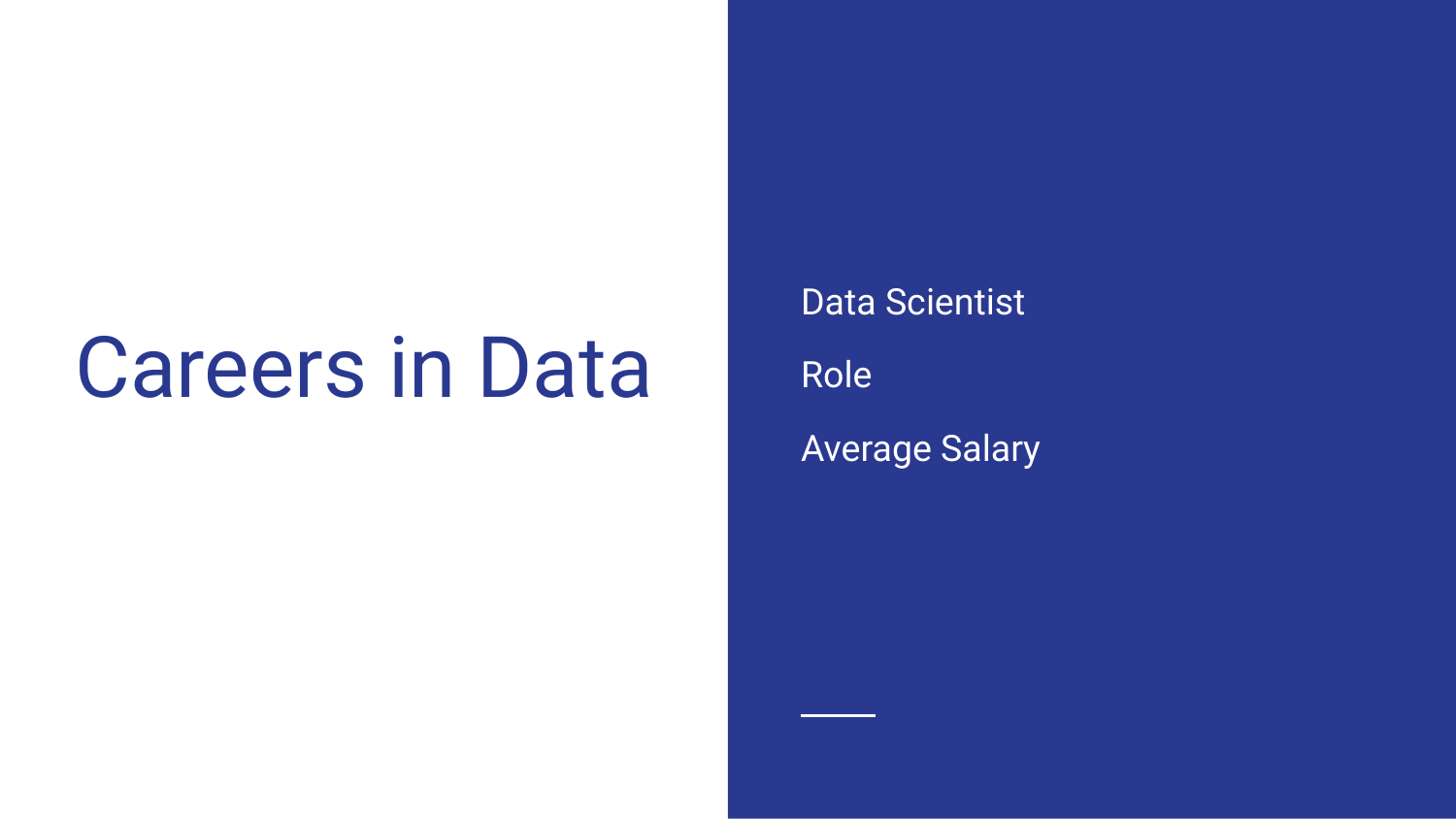

Data Scientist
Role
Average Salary

# Careers in Data